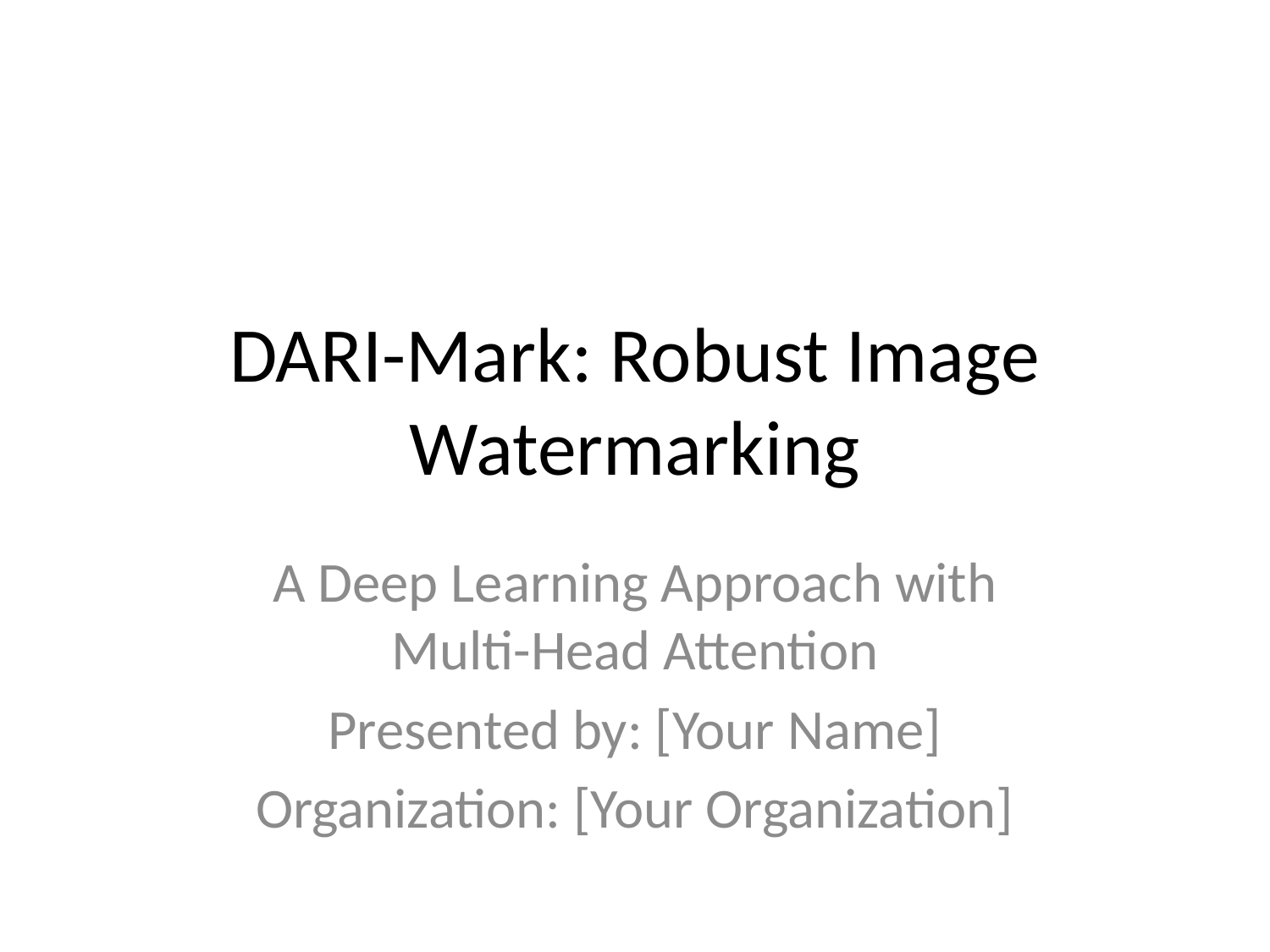

# DARI-Mark: Robust Image Watermarking
A Deep Learning Approach with Multi-Head Attention
Presented by: [Your Name]
Organization: [Your Organization]